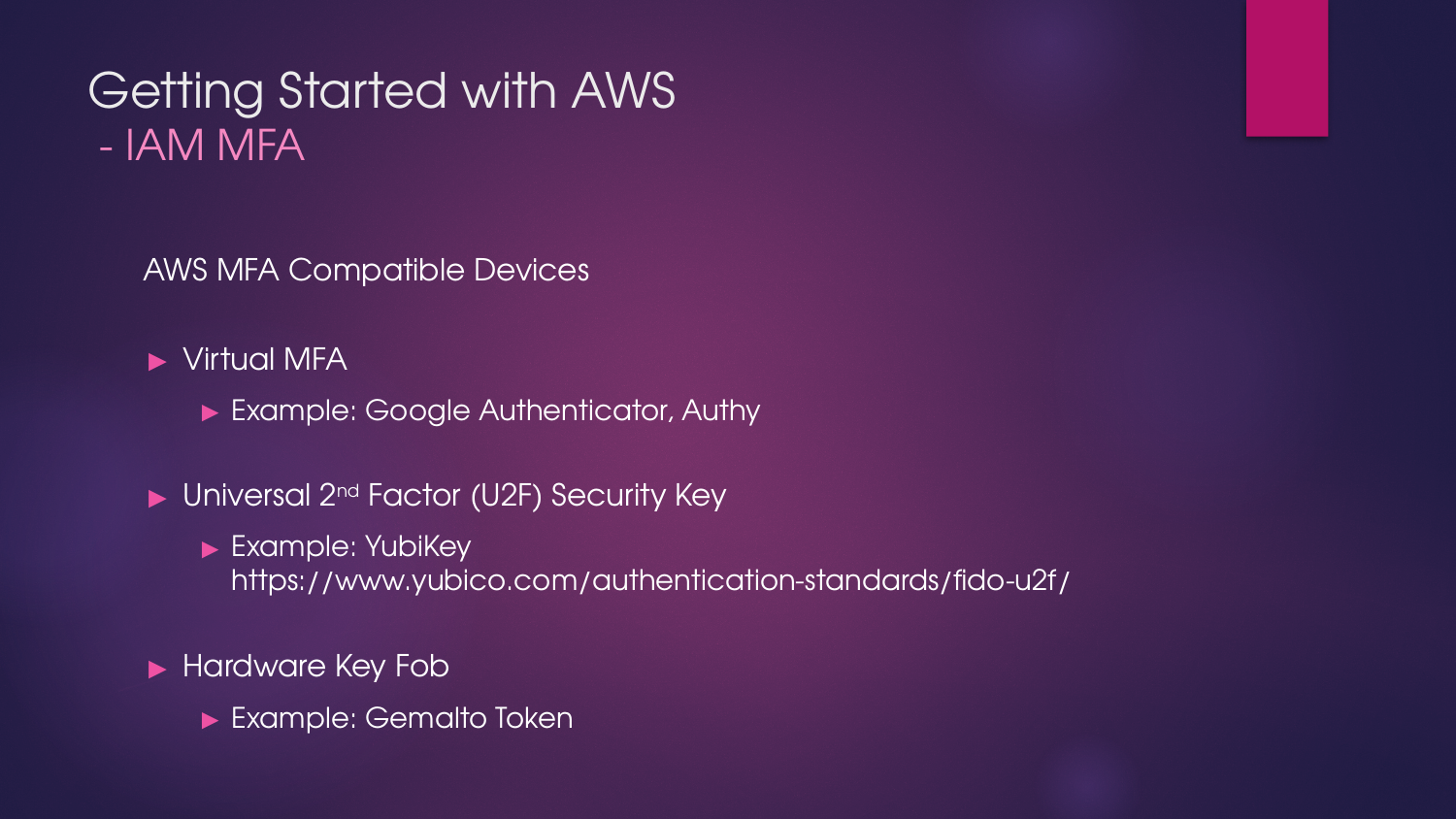

# Getting Started with AWS - IAM MFA
AWS MFA Compatible Devices
Virtual MFA
Example: Google Authenticator, Authy
Universal 2nd Factor (U2F) Security Key
Example: YubiKey
https://www.yubico.com/authentication-standards/fido-u2f/
Hardware Key Fob
Example: Gemalto Token